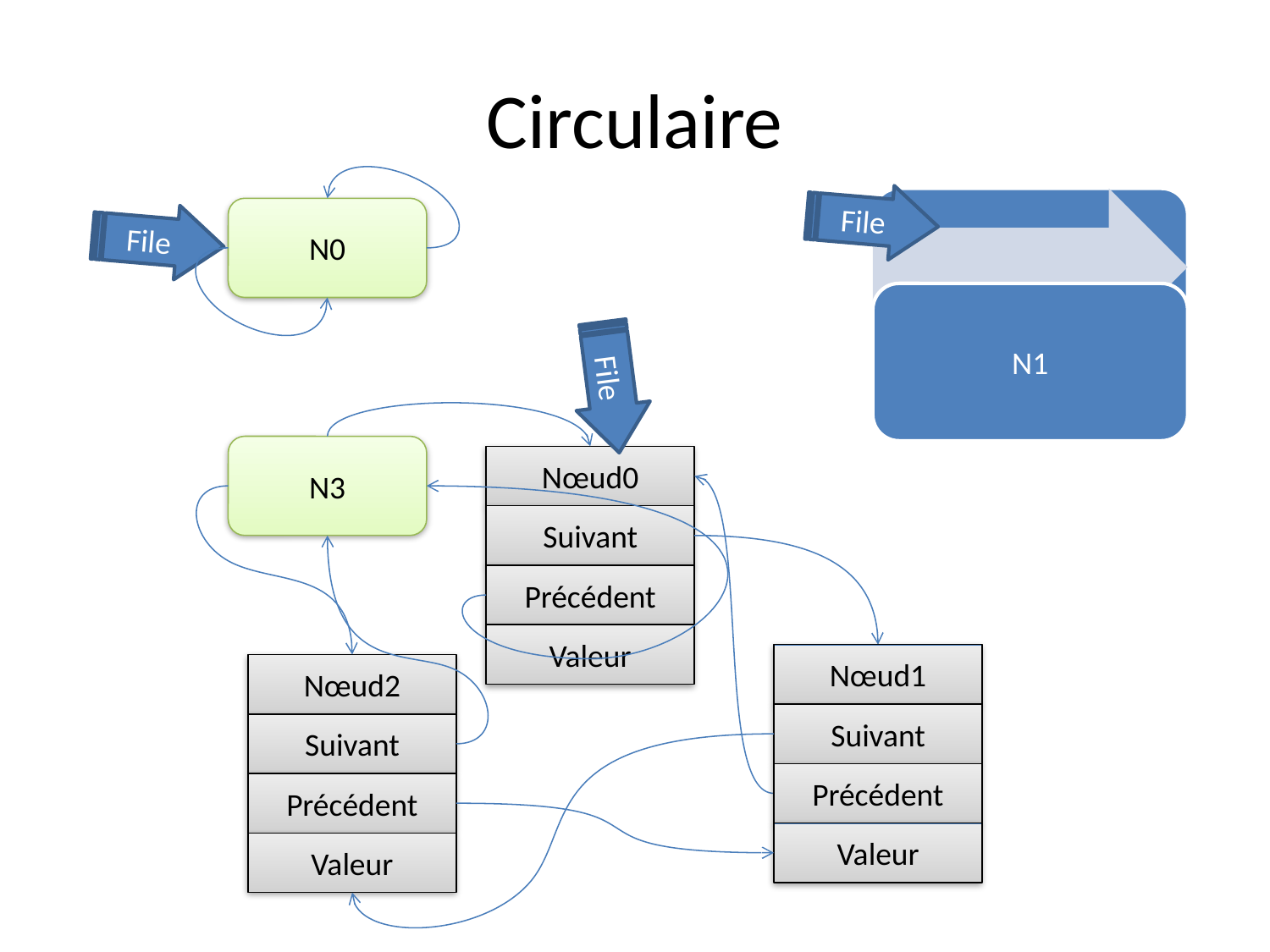

# Circulaire
File
N1
N0
N0
File
File
N3
Nœud0
Suivant
Précédent
Valeur
Nœud1
Suivant
Précédent
Valeur
Nœud2
Suivant
Précédent
Valeur